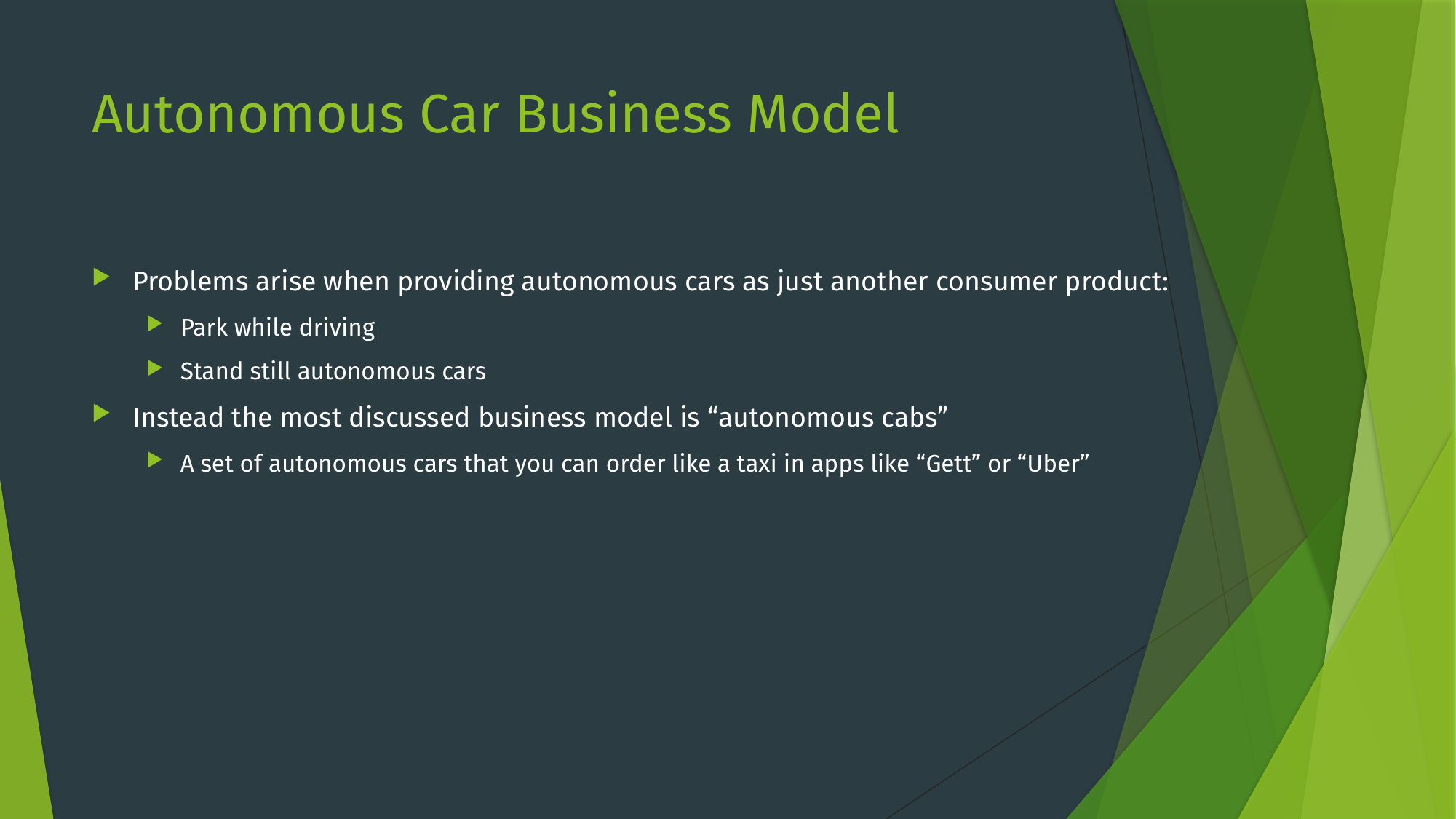

# Autonomous Car Business Model
Problems arise when providing autonomous cars as just another consumer product:
Park while driving
Stand still autonomous cars
Instead the most discussed business model is “autonomous cabs”
A set of autonomous cars that you can order like a taxi in apps like “Gett” or “Uber”